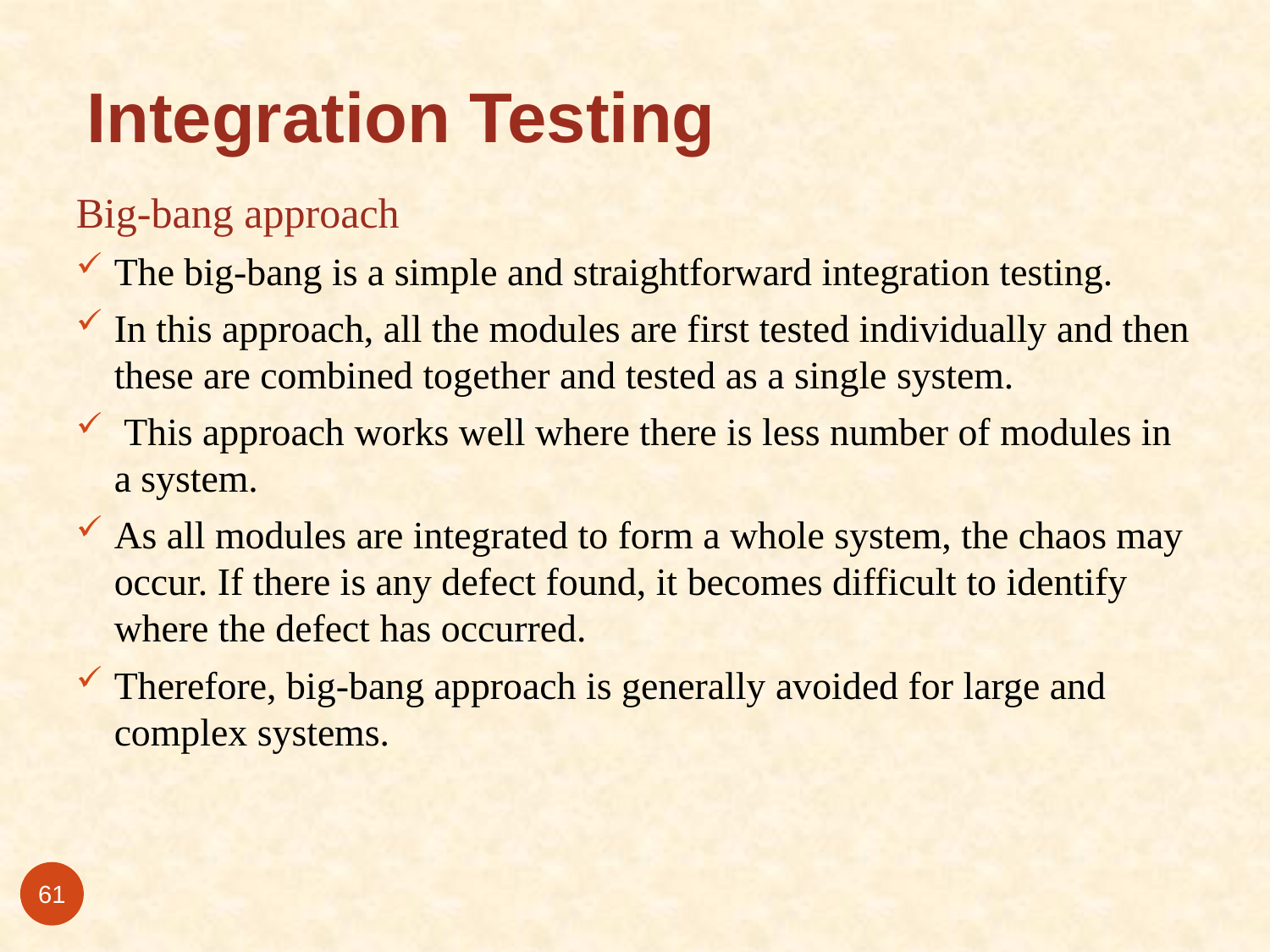

# Integration Testing
Big-bang approach
The big-bang is a simple and straightforward integration testing.
In this approach, all the modules are first tested individually and then these are combined together and tested as a single system.
 This approach works well where there is less number of modules in a system.
As all modules are integrated to form a whole system, the chaos may occur. If there is any defect found, it becomes difficult to identify where the defect has occurred.
Therefore, big-bang approach is generally avoided for large and complex systems.

61